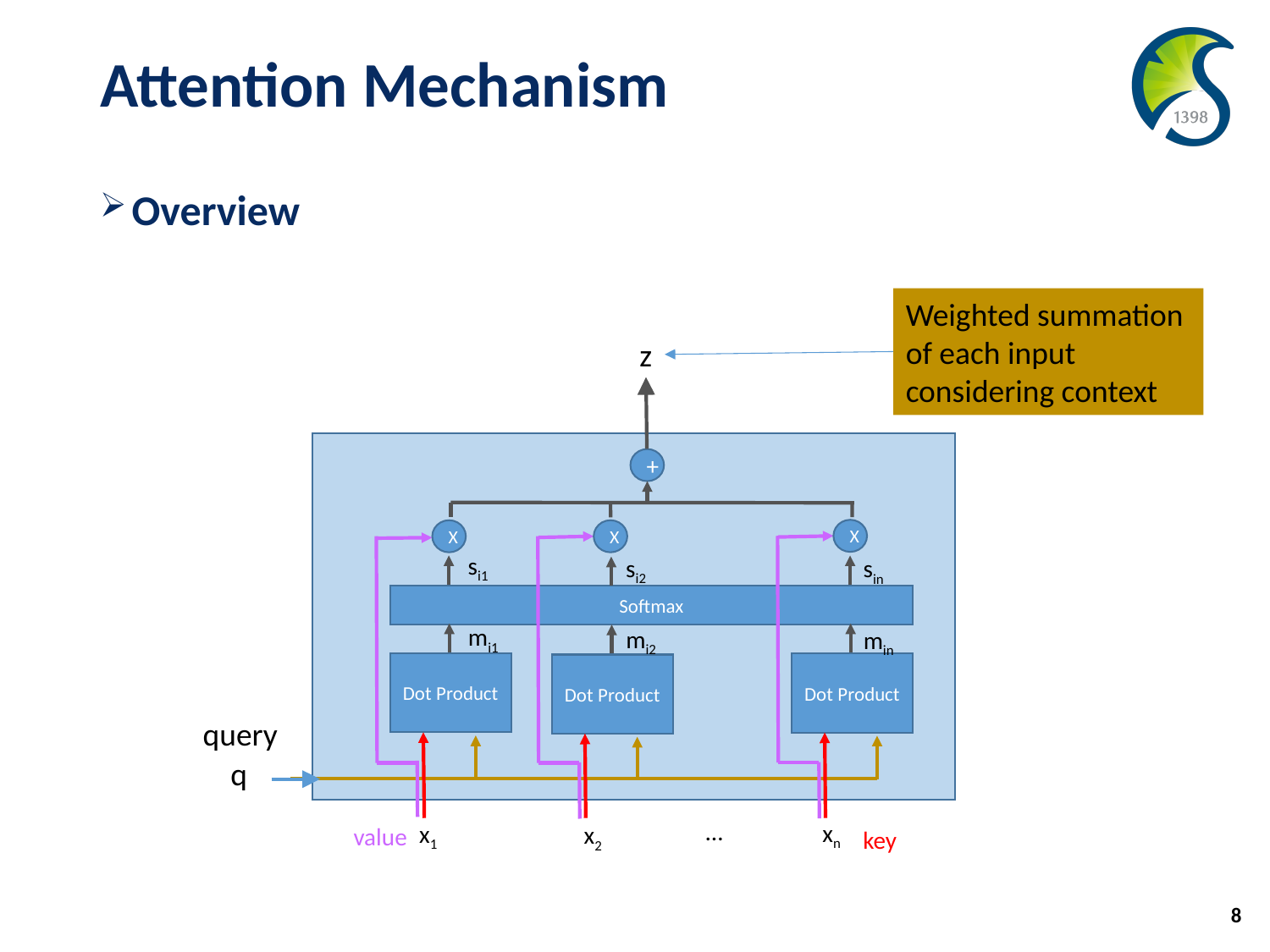

# Attention Mechanism
Overview
Weighted summation
of each input
considering context
z

+
X
X
X
si1
si2
sin
Softmax
mi1
mi2
min
Dot Product
Dot Product
Dot Product
…
xn
x1
x2
value
key
query
q
8